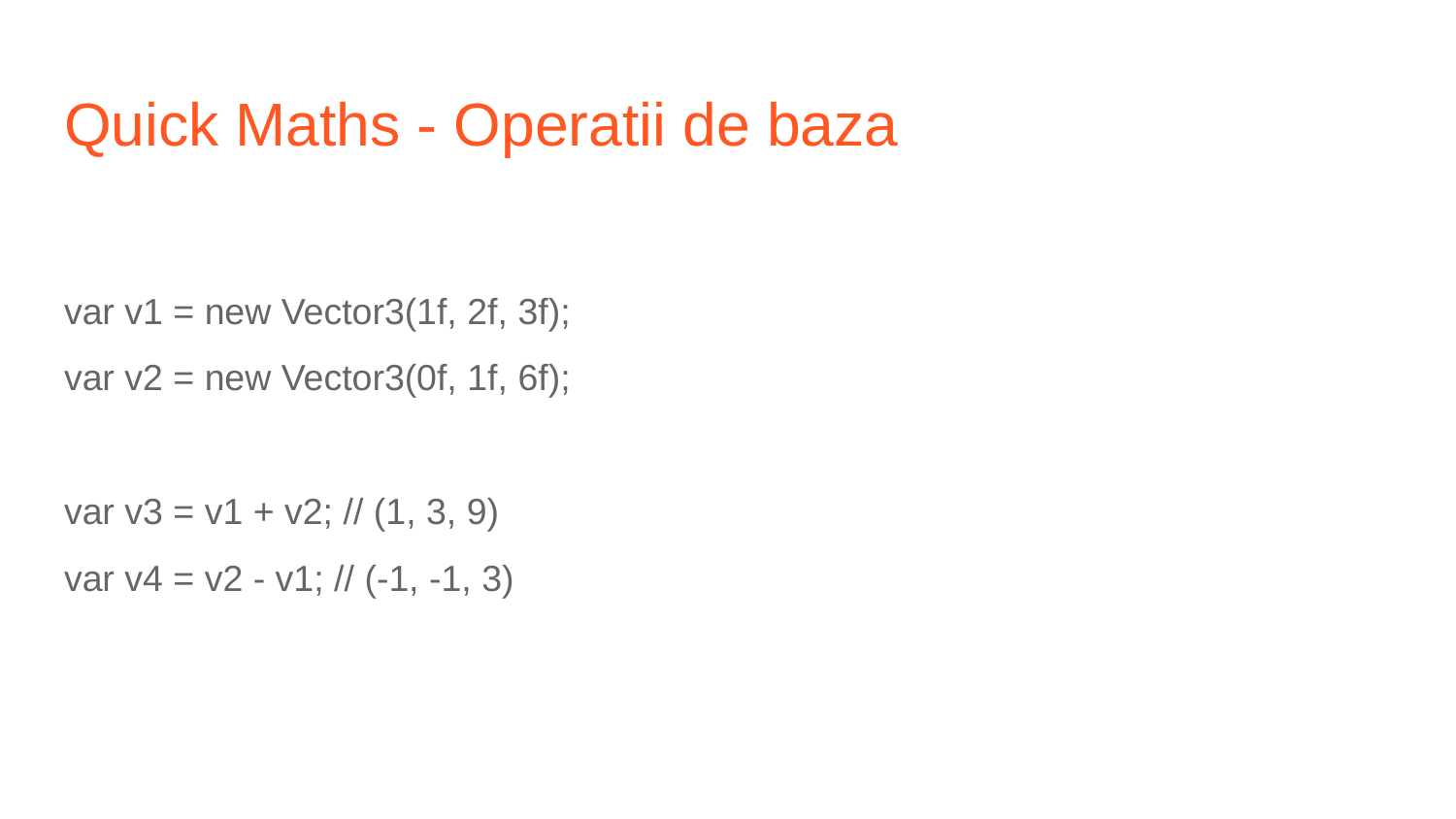

# Quick Maths - Operatii de baza
var v1 = new Vector3(1f, 2f, 3f);
var v2 = new Vector3(0f, 1f, 6f);

var v3 = v1 + v2; // (1, 3, 9)
var v4 = v2 - v1; // (-1, -1, 3)